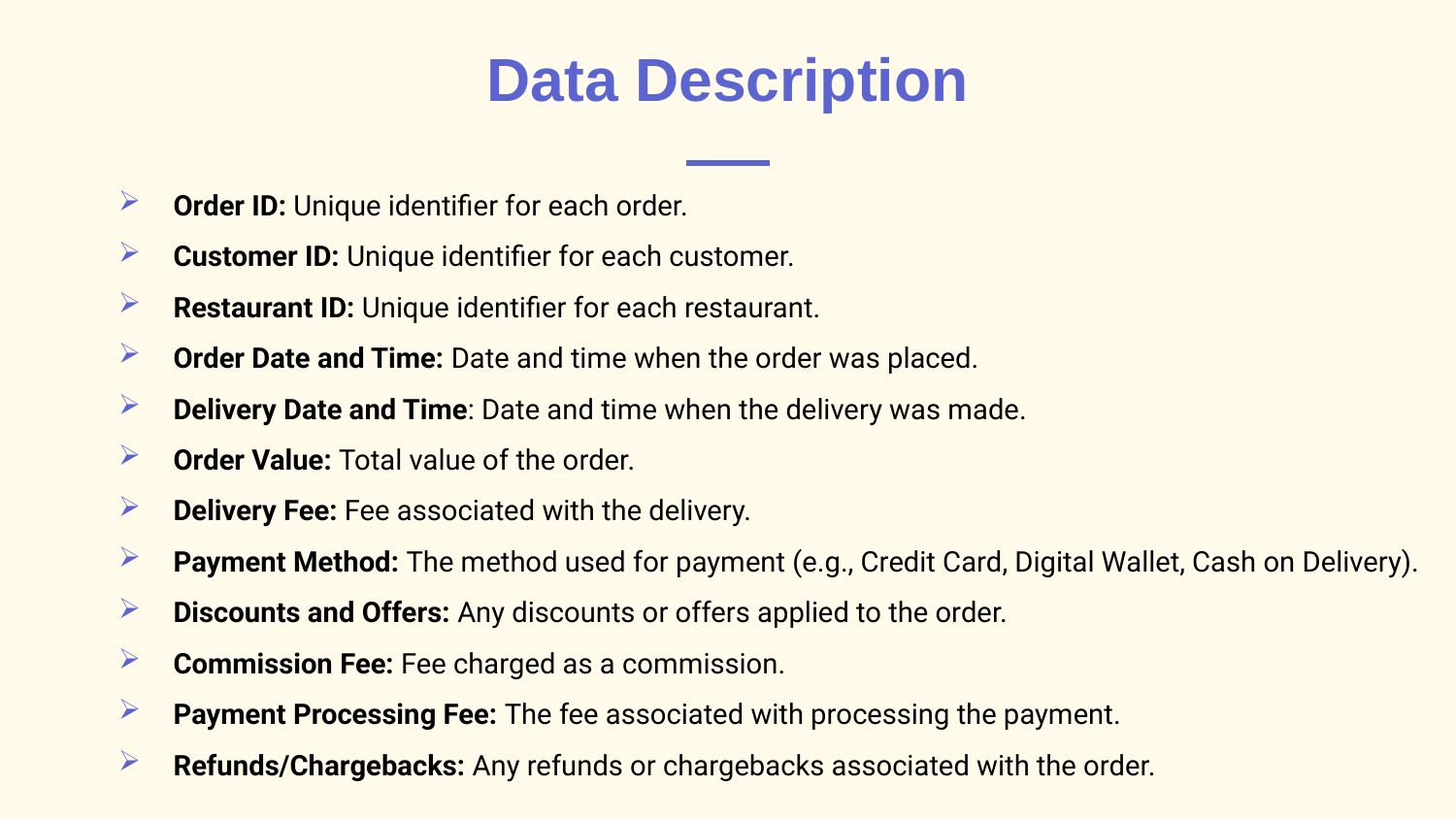

# Data Description
Order ID: Unique identifier for each order.
Customer ID: Unique identifier for each customer.
Restaurant ID: Unique identifier for each restaurant.
Order Date and Time: Date and time when the order was placed.
Delivery Date and Time: Date and time when the delivery was made.
Order Value: Total value of the order.
Delivery Fee: Fee associated with the delivery.
Payment Method: The method used for payment (e.g., Credit Card, Digital Wallet, Cash on Delivery).
Discounts and Offers: Any discounts or offers applied to the order.
Commission Fee: Fee charged as a commission.
Payment Processing Fee: The fee associated with processing the payment.
Refunds/Chargebacks: Any refunds or chargebacks associated with the order.